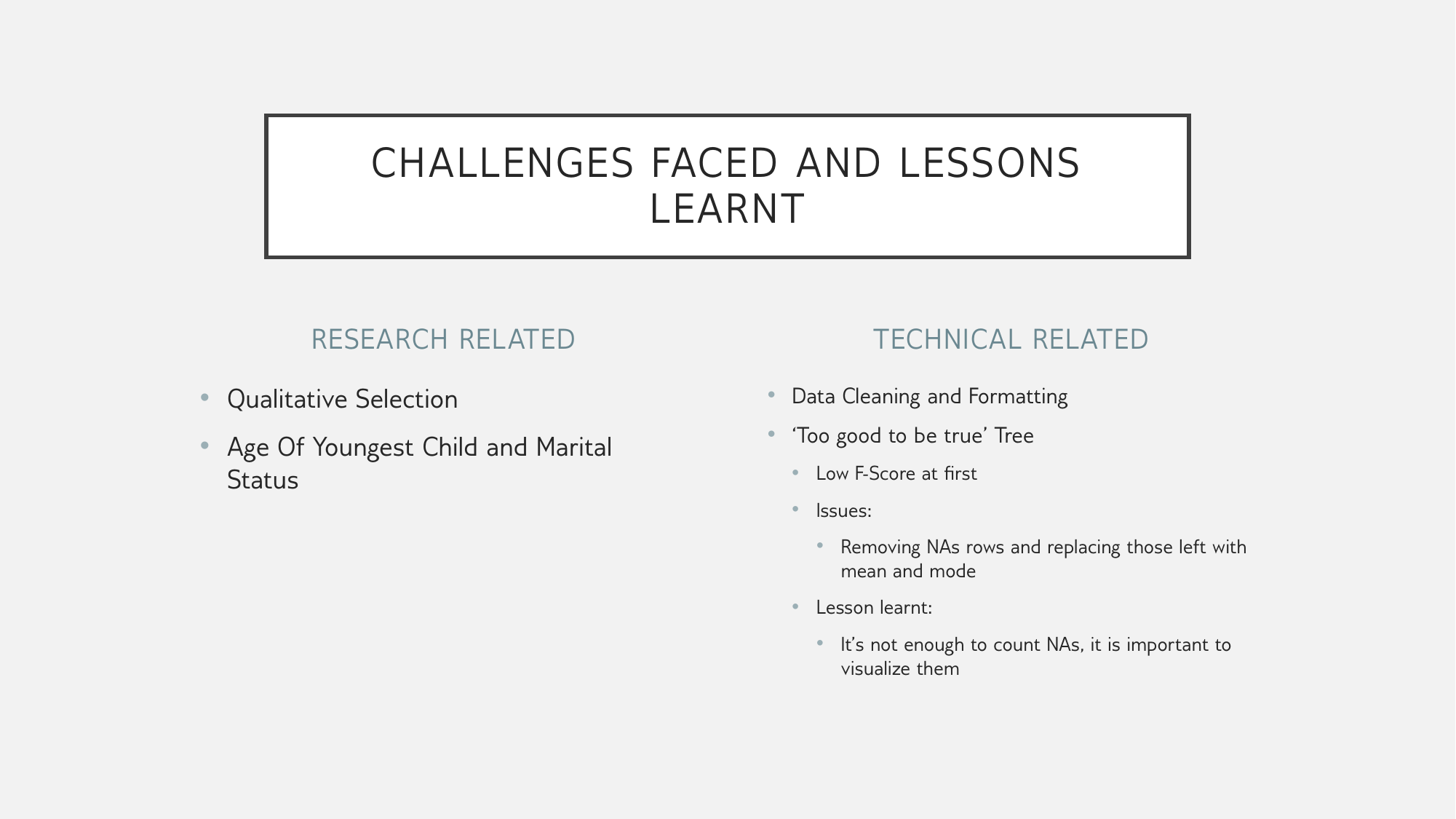

# Challenges Faced and Lessons Learnt
Research Related
Technical Related
Qualitative Selection
Age Of Youngest Child and Marital Status
Data Cleaning and Formatting
‘Too good to be true’ Tree
Low F-Score at first
Issues:
Removing NAs rows and replacing those left with mean and mode
Lesson learnt:
It’s not enough to count NAs, it is important to visualize them